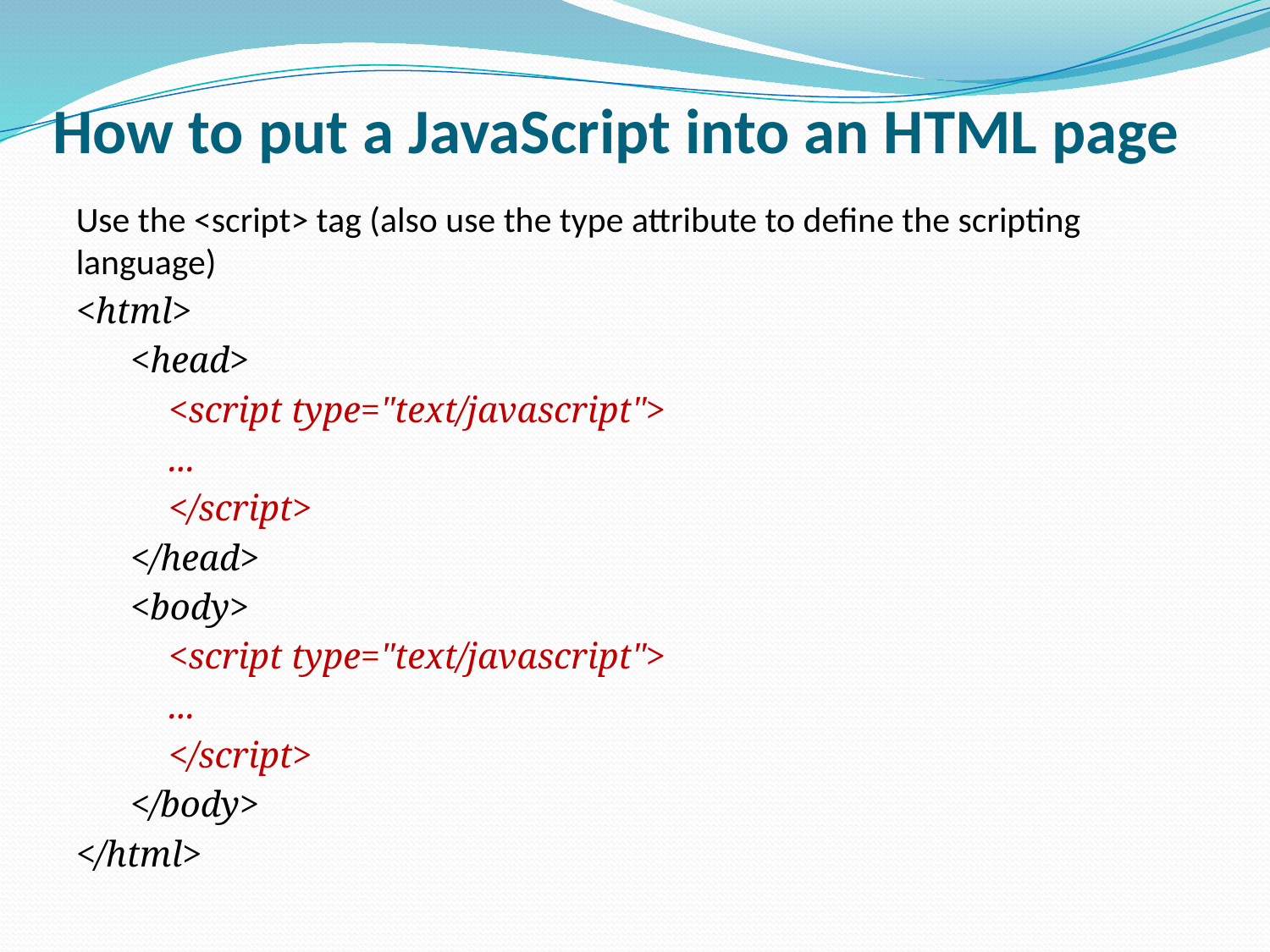

# How to put a JavaScript into an HTML page
Use the <script> tag (also use the type attribute to define the scripting language)
<html>
<head>
<script type="text/javascript">
...
</script>
</head>
<body>
<script type="text/javascript">
...
</script>
</body>
</html>